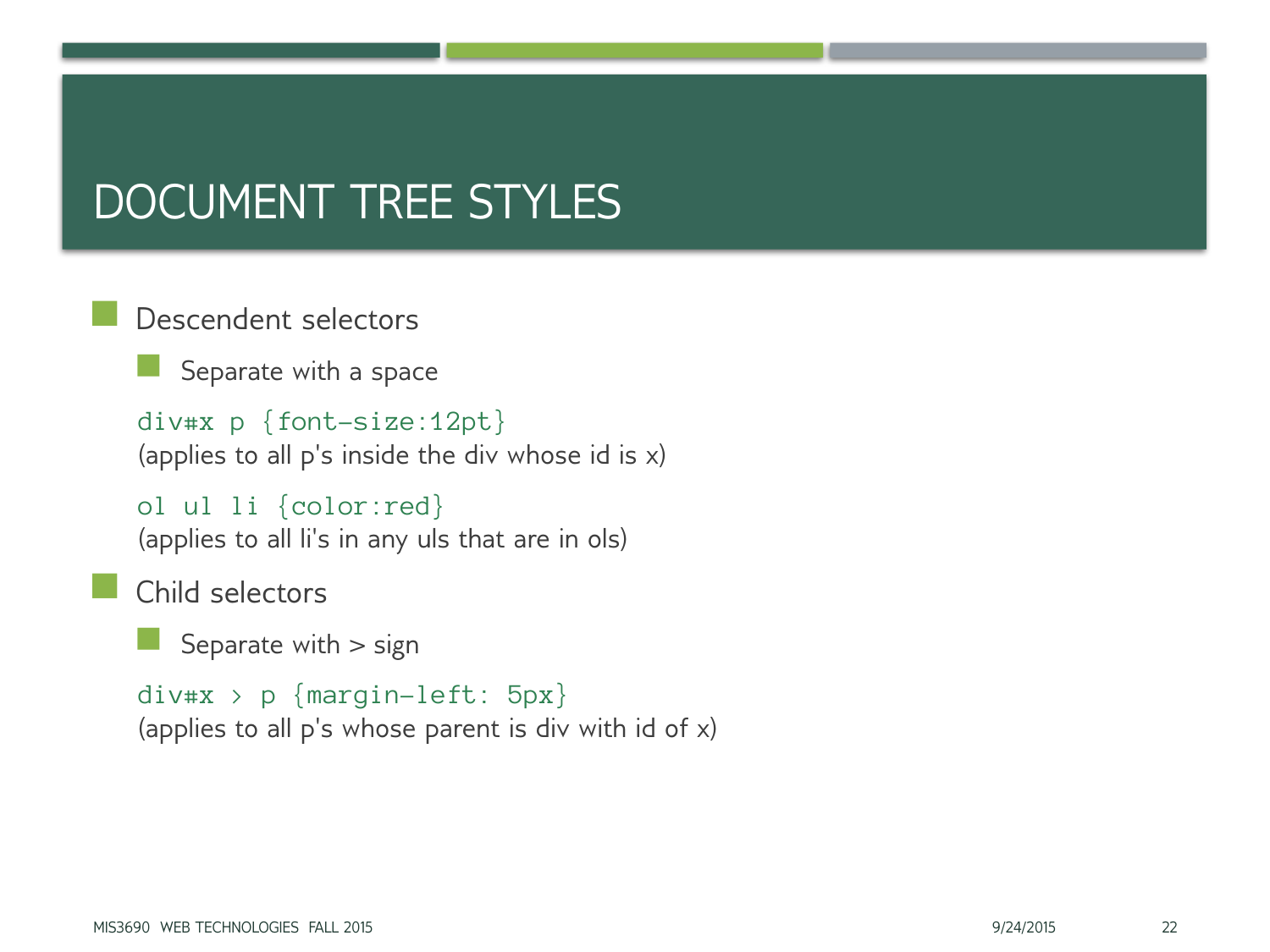

# Document Tree Styles
Descendent selectors
Separate with a space
div#x p {font-size:12pt}
(applies to all p's inside the div whose id is x)
ol ul li {color:red}
(applies to all li's in any uls that are in ols)
Child selectors
Separate with > sign
div#x > p {margin-left: 5px}
(applies to all p's whose parent is div with id of x)

MIS3690  Web Technologies  Fall 2015
9/24/2015
22